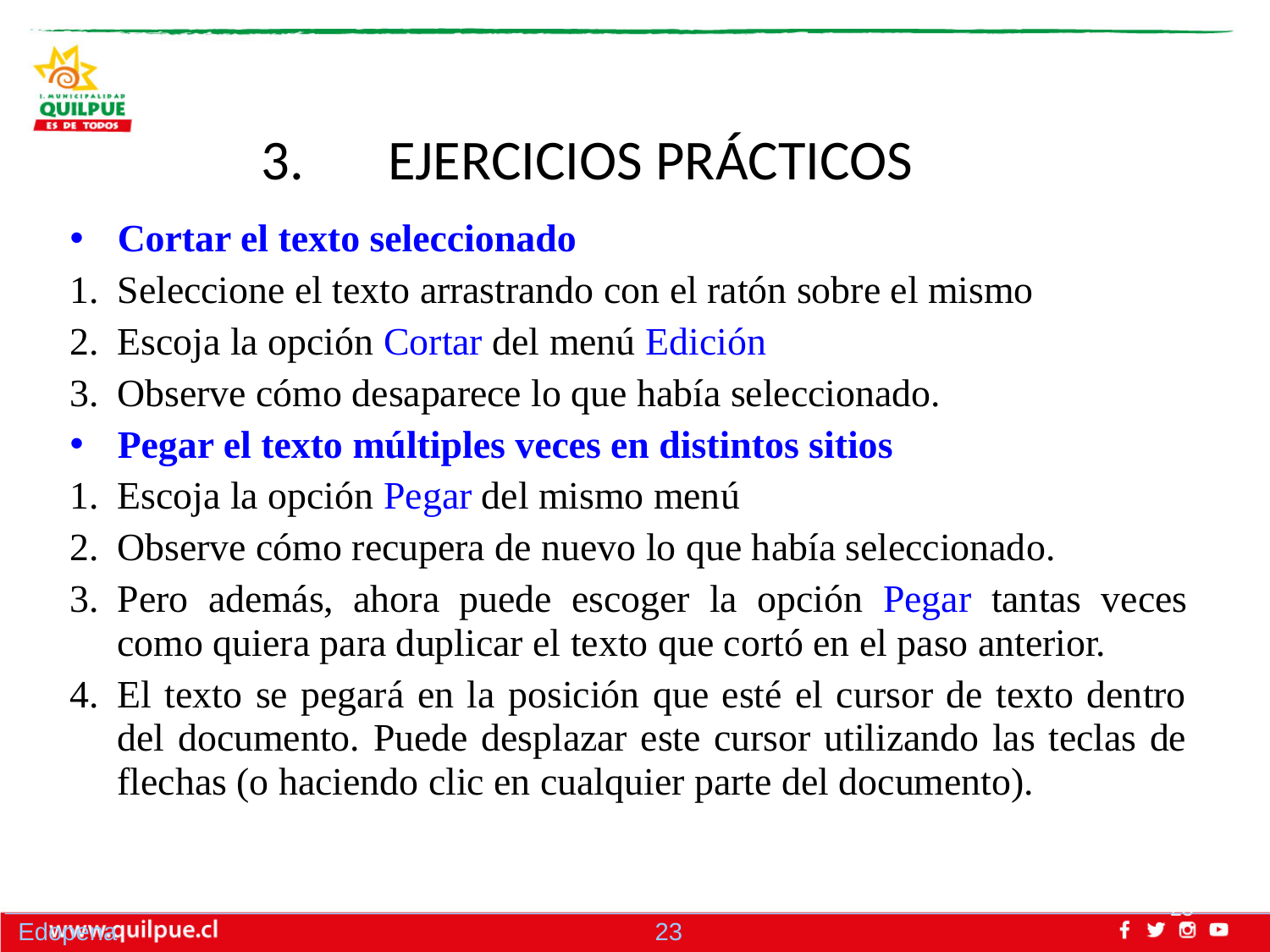

# 3.	EJERCICIOS PRÁCTICOS
Cortar el texto seleccionado
Seleccione el texto arrastrando con el ratón sobre el mismo
Escoja la opción Cortar del menú Edición
Observe cómo desaparece lo que había seleccionado.
Pegar el texto múltiples veces en distintos sitios
Escoja la opción Pegar del mismo menú
Observe cómo recupera de nuevo lo que había seleccionado.
Pero además, ahora puede escoger la opción Pegar tantas veces como quiera para duplicar el texto que cortó en el paso anterior.
El texto se pegará en la posición que esté el cursor de texto dentro del documento. Puede desplazar este cursor utilizando las teclas de flechas (o haciendo clic en cualquier parte del documento).

23
Edopena                                                                             23